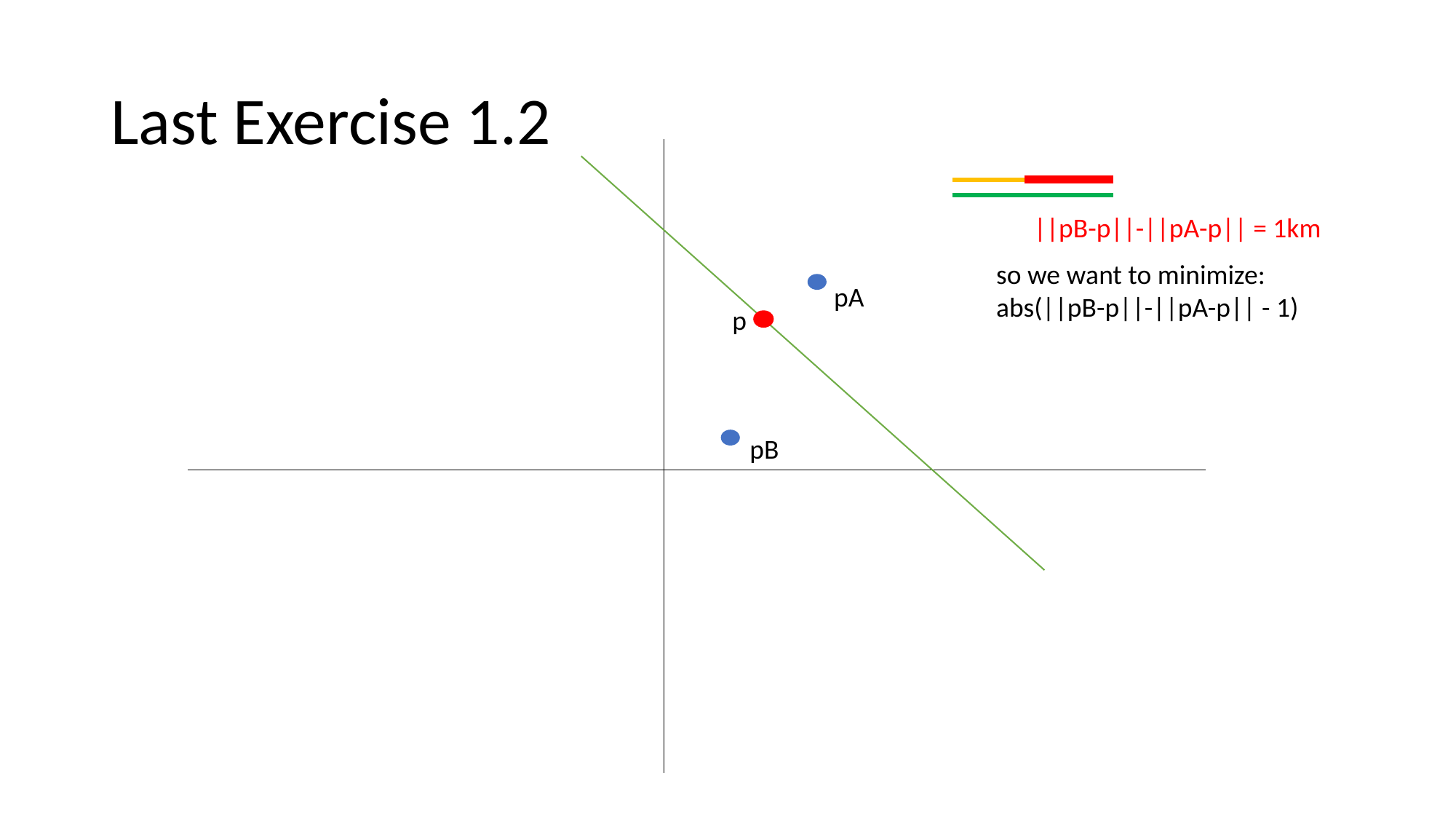

# Last Exercise 1.2
||pB-p||-||pA-p|| = 1km
so we want to minimize:
abs(||pB-p||-||pA-p|| - 1)

pA
p

pB